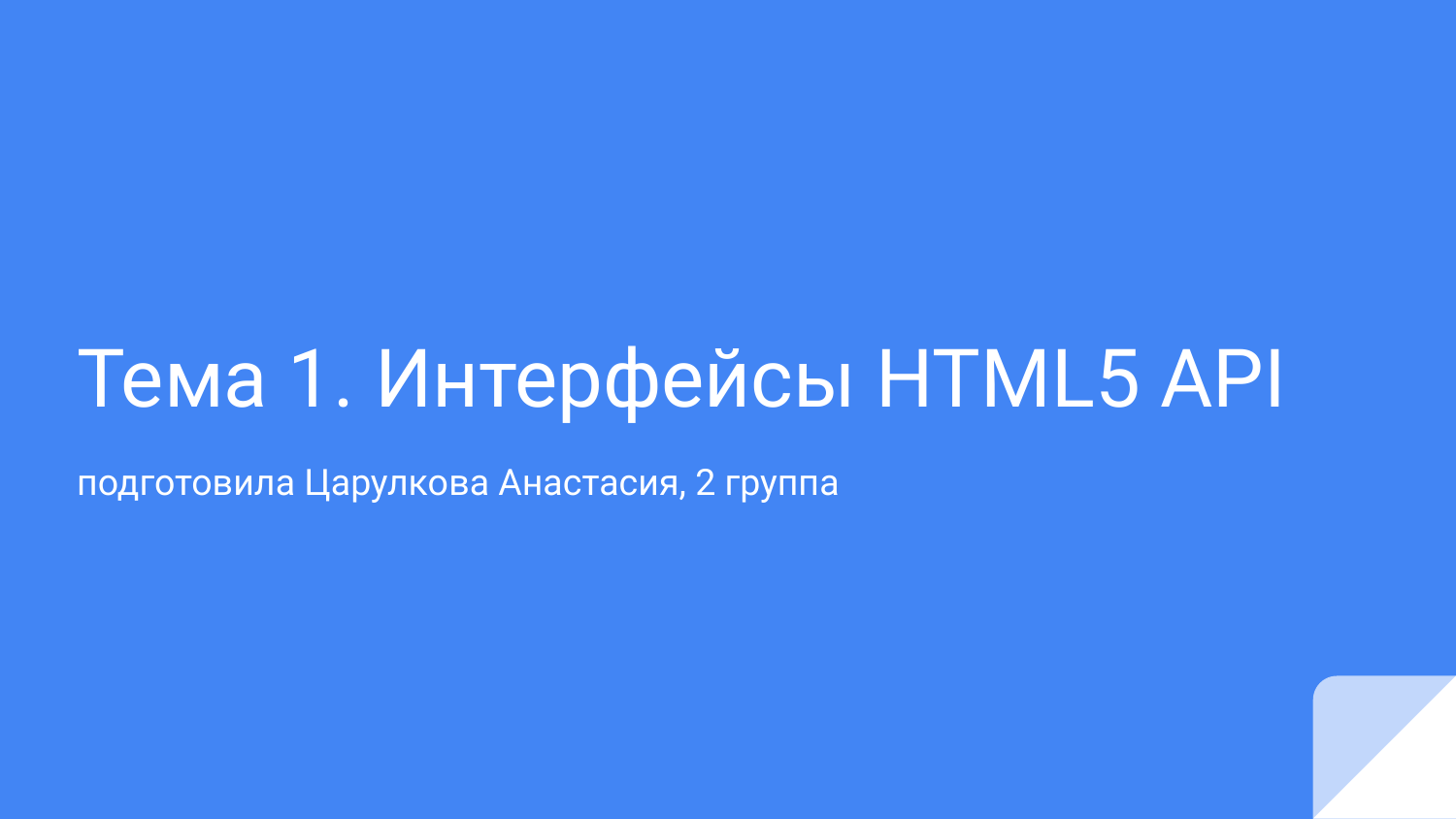

# Тема 1. Интерфейсы HTML5 API
подготовила Царулкова Анастасия, 2 группа